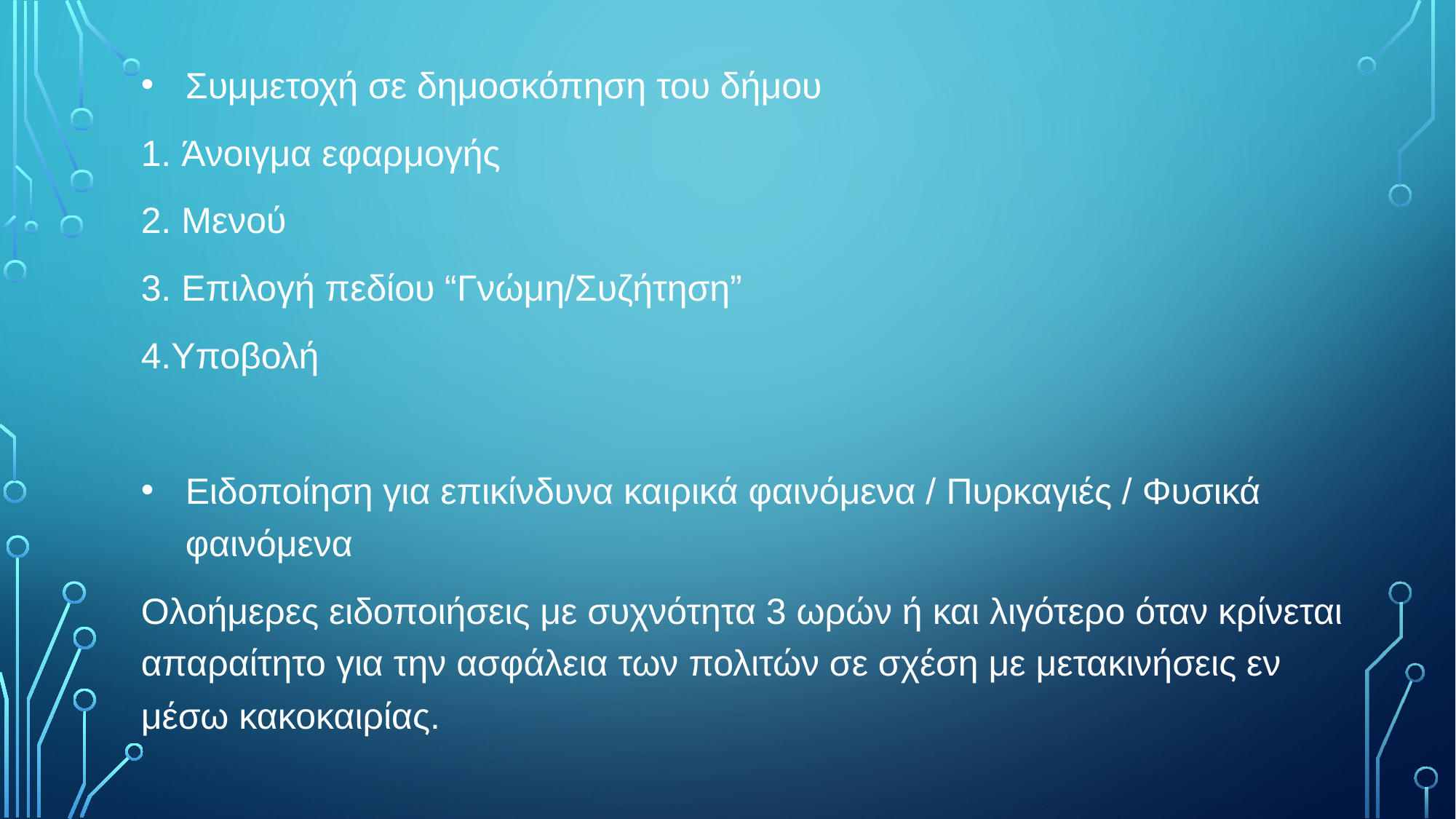

Συμμετοχή σε δημοσκόπηση του δήμου
1. Άνοιγμα εφαρμογής
2. Μενού
3. Επιλογή πεδίου “Γνώμη/Συζήτηση”
4.Υποβολή

Ειδοποίηση για επικίνδυνα καιρικά φαινόμενα / Πυρκαγιές / Φυσικά φαινόμενα
Ολοήμερες ειδοποιήσεις με συχνότητα 3 ωρών ή και λιγότερο όταν κρίνεται απαραίτητο για την ασφάλεια των πολιτών σε σχέση με μετακινήσεις εν μέσω κακοκαιρίας.